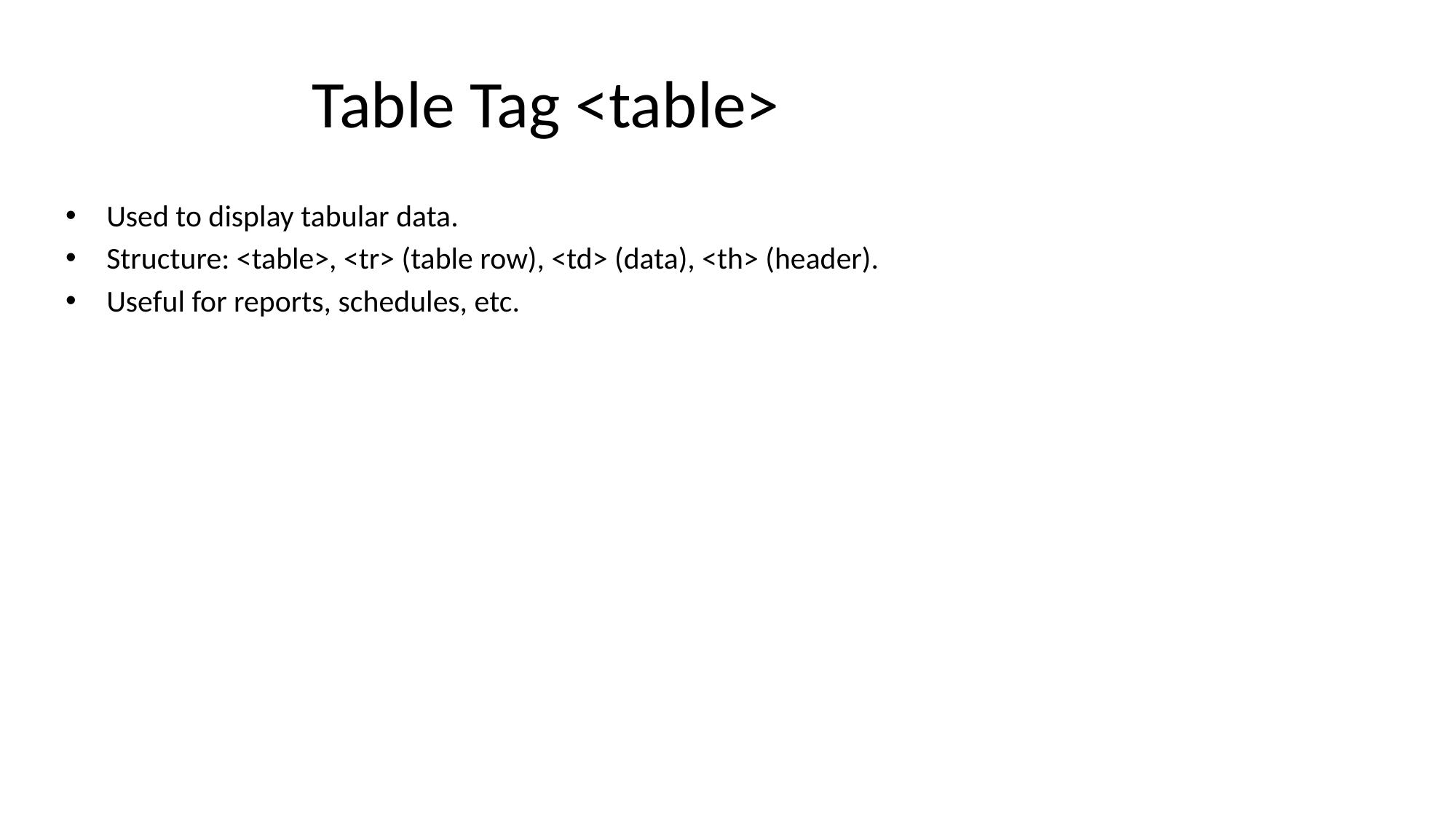

# Table Tag <table>
Used to display tabular data.
Structure: <table>, <tr> (table row), <td> (data), <th> (header).
Useful for reports, schedules, etc.